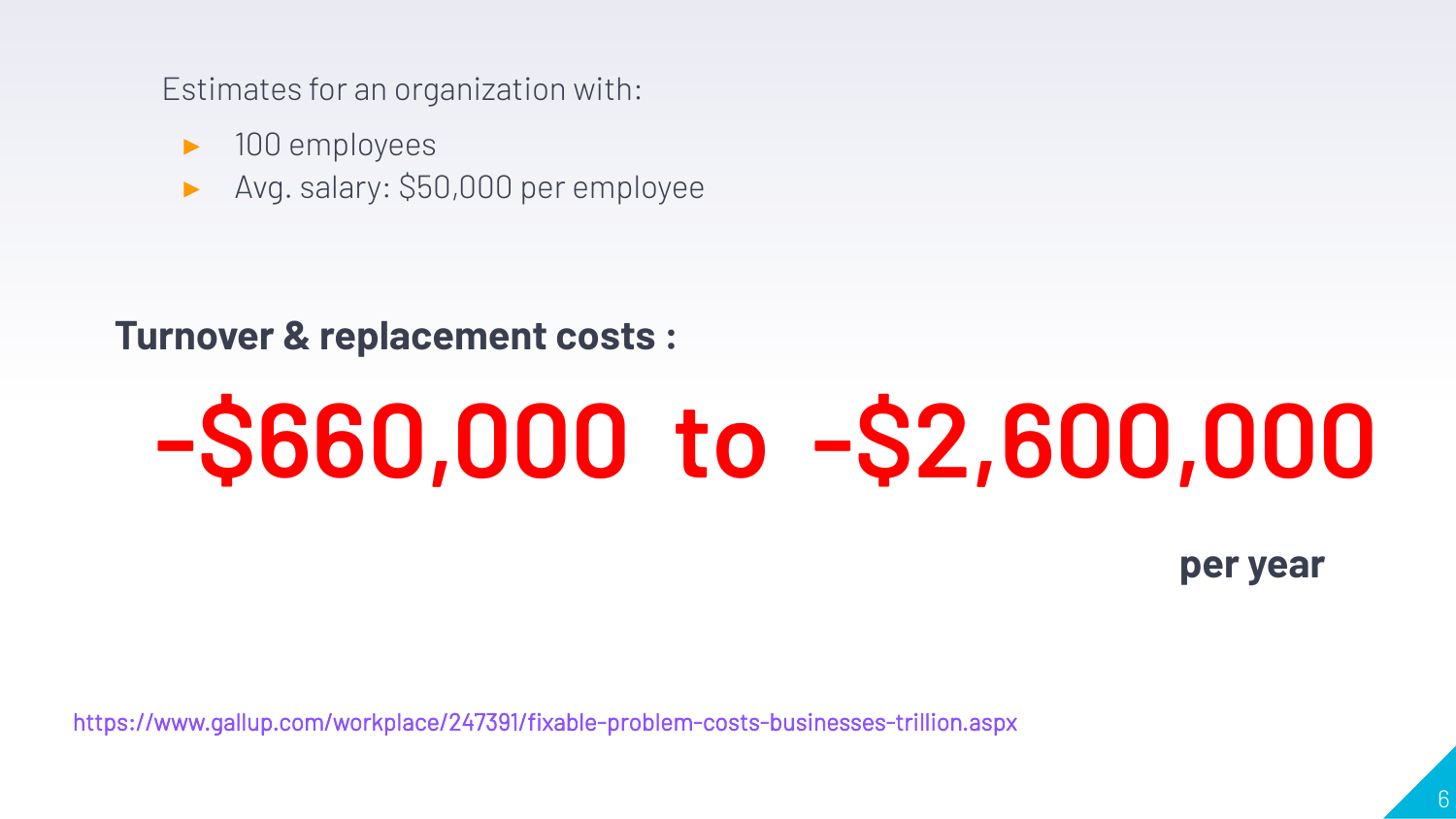

Estimates for an organization with:
100 employees
Avg. salary: $50,000 per employee

Turnover & replacement costs :

per year
-$660,000  to  -$2,600,000
https://www.gallup.com/workplace/247391/fixable-problem-costs-businesses-trillion.aspx
6